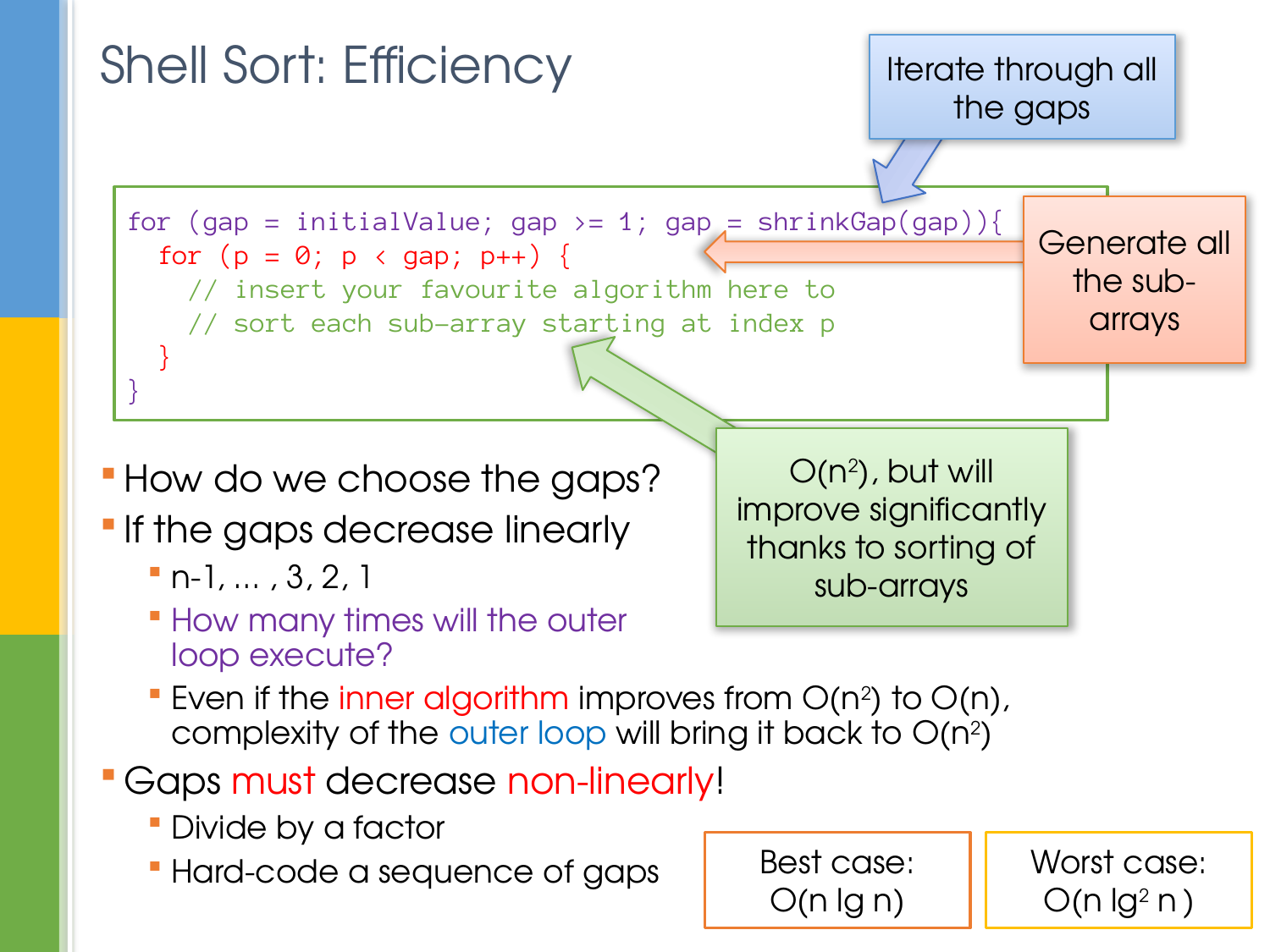

# Shell Sort: Efficiency
Iterate through all the gaps

How do we choose the gaps?
If the gaps decrease linearly
n-1, … , 3, 2, 1
How many times will the outer
loop execute?
Even if the inner algorithm improves from O(n2) to O(n), complexity of the outer loop will bring it back to O(n2)
Gaps must decrease non-linearly!
Divide by a factor
Hard-code a sequence of gaps
for (gap = initialValue; gap >= 1; gap = shrinkGap(gap)){
  for (p = 0; p < gap; p++) {
    // insert your favourite algorithm here to
    // sort each sub-array starting at index p
  }
}
Generate all the sub-arrays

O(n2), but will improve significantly thanks to sorting of sub-arrays
Best case:
O(n lg n)
Worst case:
O(n lg2 n )